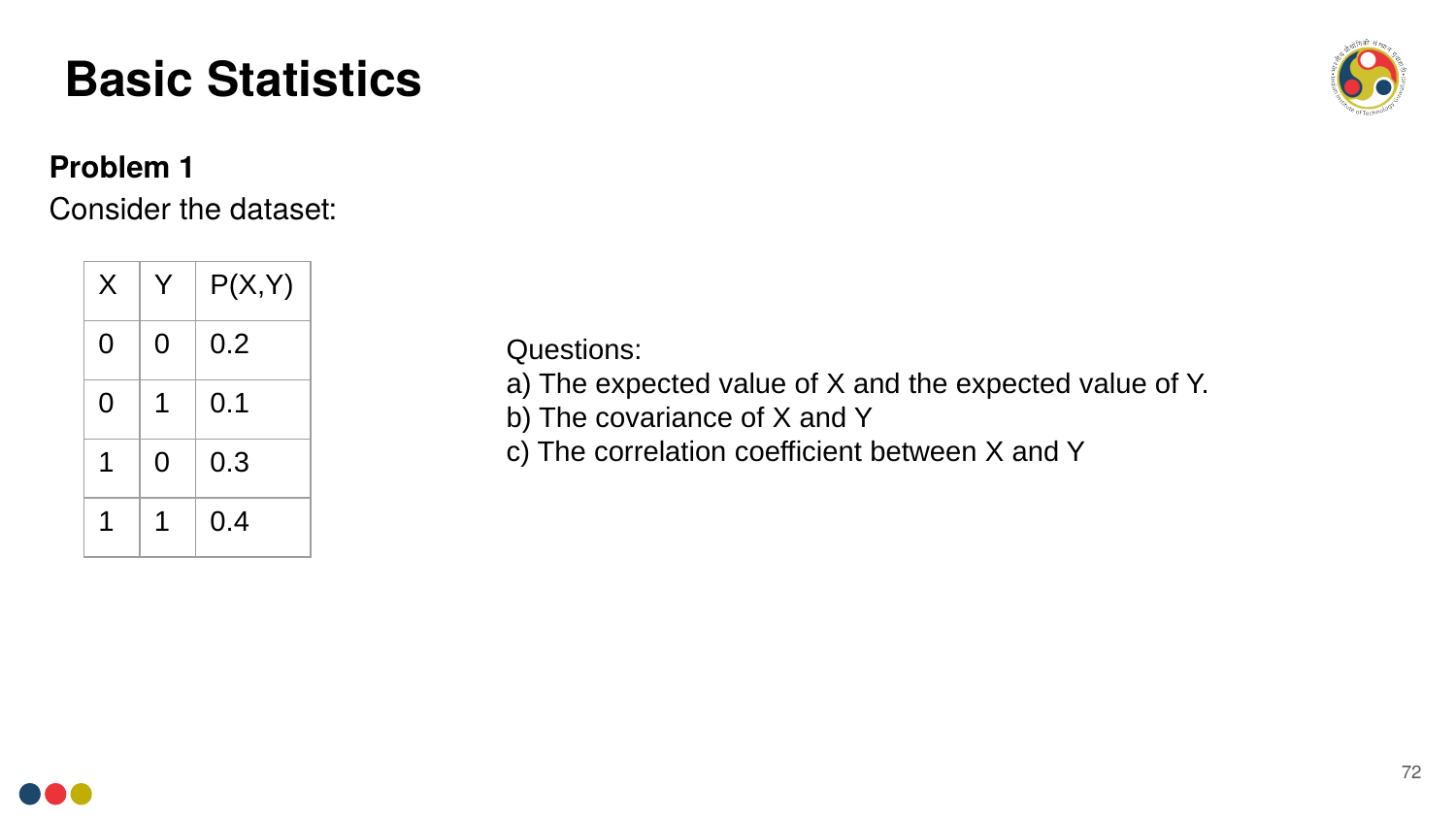

# Basic Statistics
Problem 1
Consider the dataset:

| X | Y | P(X,Y) |
| --- | --- | --- |
| 0 | 0 | 0.2 |
| 0 | 1 | 0.1 |
| 1 | 0 | 0.3 |
| 1 | 1 | 0.4 |
Questions:
a) The expected value of X and the expected value of Y.
b) The covariance of X and Y
c) The correlation coefficient between X and Y
72